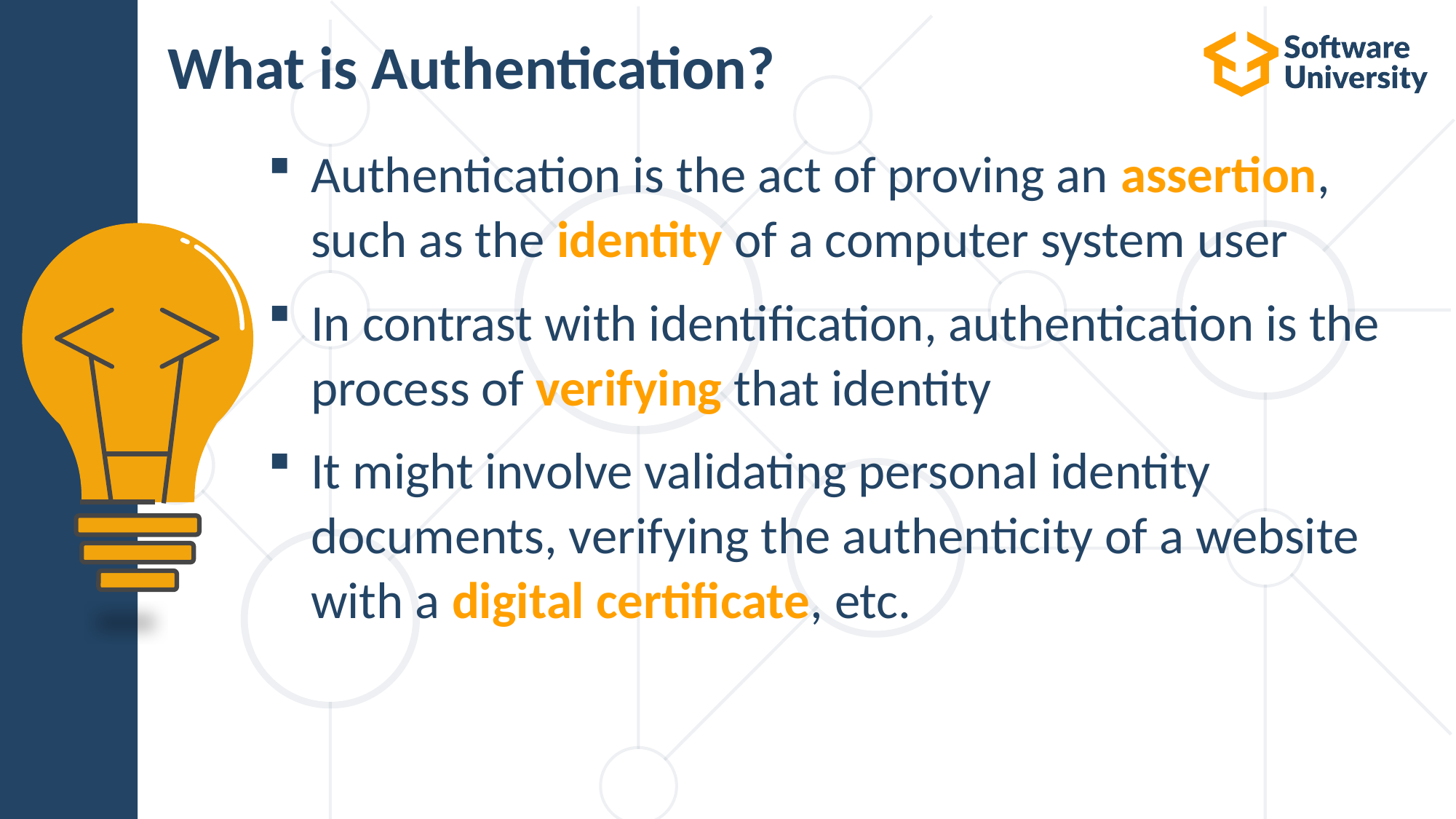

# What is Authentication?
Authentication is the act of proving an assertion, such as the identity of a computer system user
In contrast with identification, authentication is the process of verifying that identity
It might involve validating personal identity documents, verifying the authenticity of a website with a digital certificate, etc.